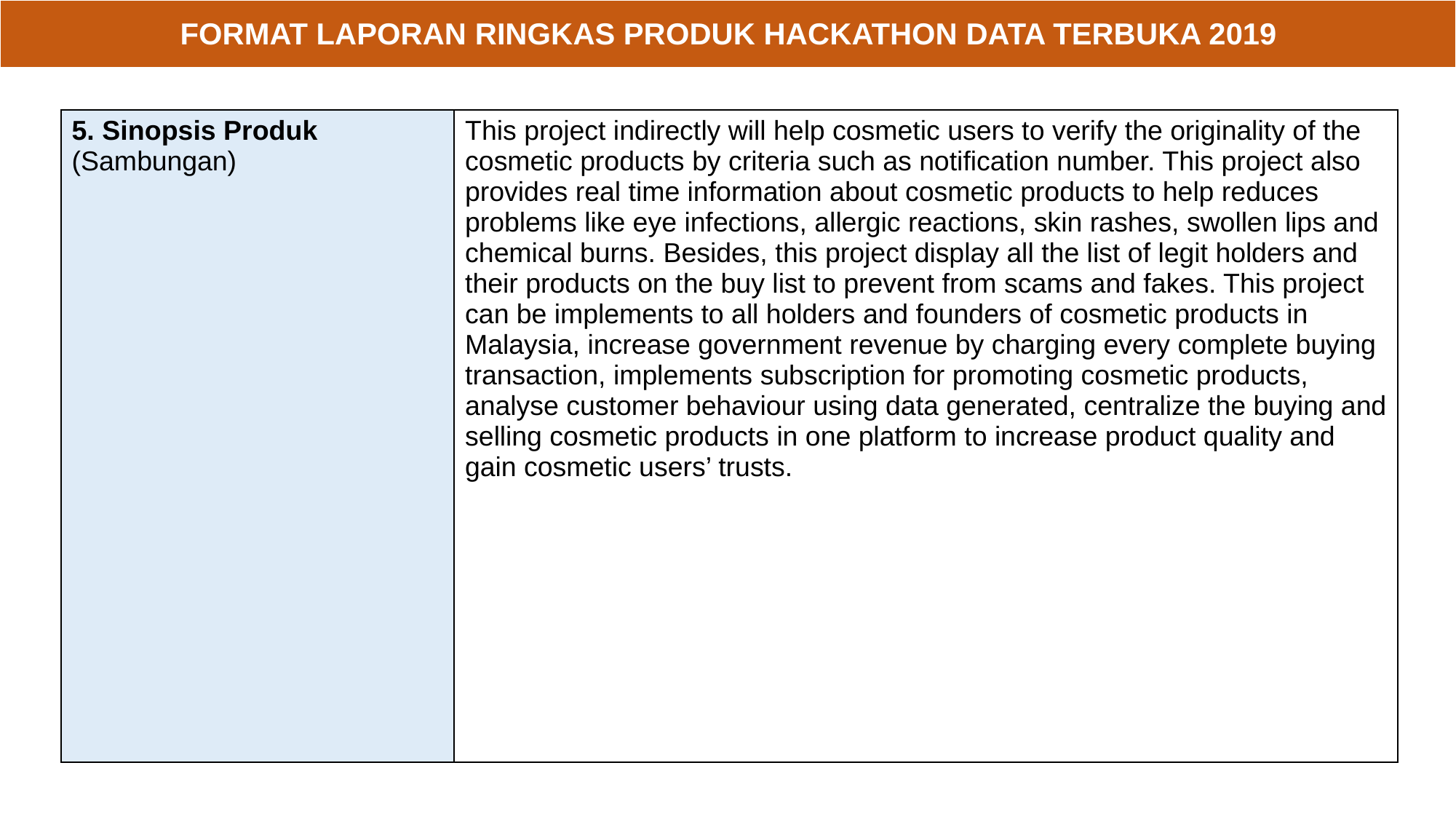

| FORMAT LAPORAN RINGKAS PRODUK HACKATHON DATA TERBUKA 2019 |
| --- |
| 5. Sinopsis Produk (Sambungan) | This project indirectly will help cosmetic users to verify the originality of the cosmetic products by criteria such as notification number. This project also provides real time information about cosmetic products to help reduces problems like eye infections, allergic reactions, skin rashes, swollen lips and chemical burns. Besides, this project display all the list of legit holders and their products on the buy list to prevent from scams and fakes. This project can be implements to all holders and founders of cosmetic products in Malaysia, increase government revenue by charging every complete buying transaction, implements subscription for promoting cosmetic products, analyse customer behaviour using data generated, centralize the buying and selling cosmetic products in one platform to increase product quality and gain cosmetic users’ trusts. |
| --- | --- |